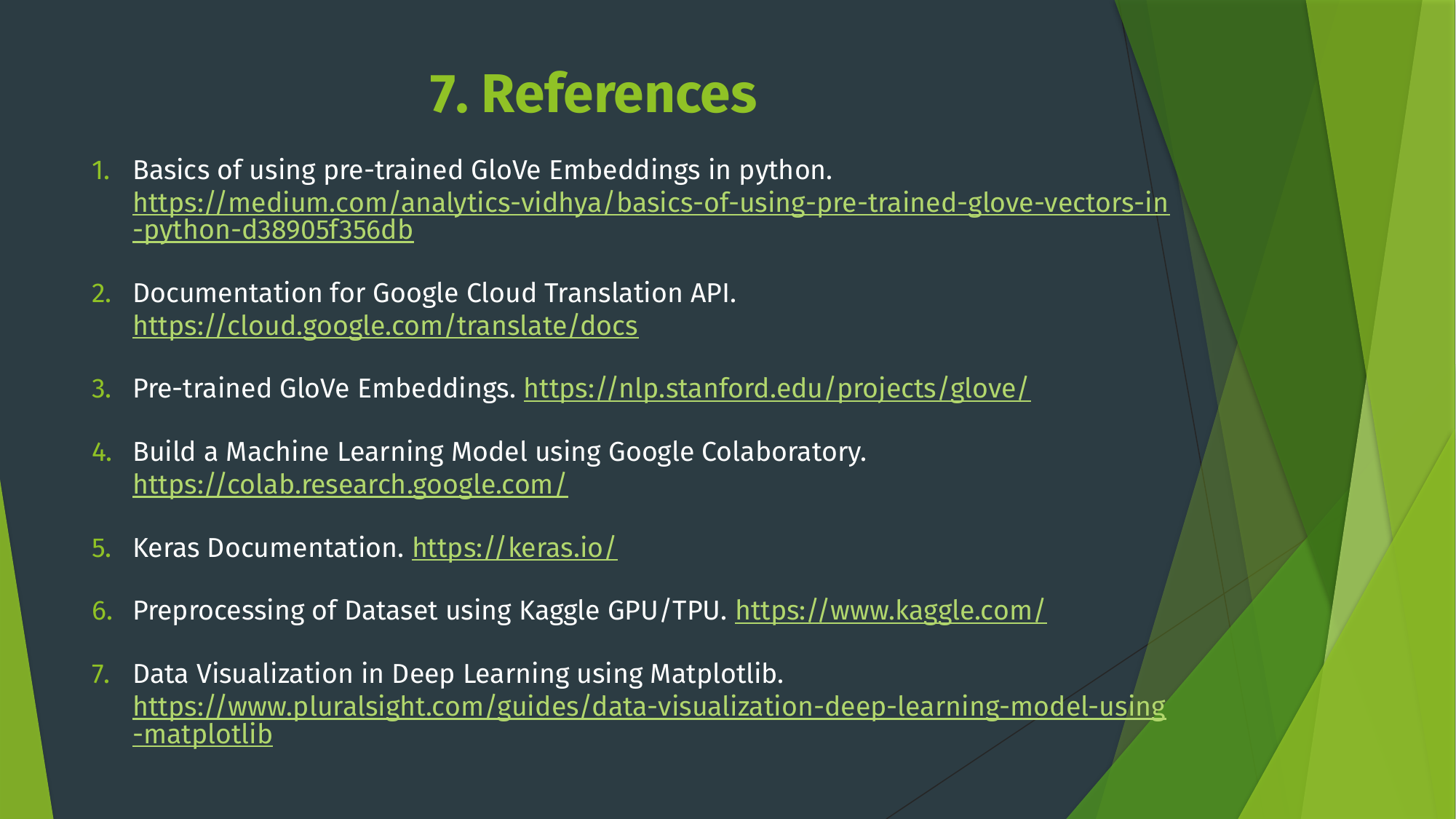

# 7. References
Basics of using pre-trained GloVe Embeddings in python. https://medium.com/analytics-vidhya/basics-of-using-pre-trained-glove-vectors-in-python-d38905f356db
Documentation for Google Cloud Translation API. https://cloud.google.com/translate/docs
Pre-trained GloVe Embeddings. https://nlp.stanford.edu/projects/glove/
Build a Machine Learning Model using Google Colaboratory. https://colab.research.google.com/
Keras Documentation. https://keras.io/
Preprocessing of Dataset using Kaggle GPU/TPU. https://www.kaggle.com/
Data Visualization in Deep Learning using Matplotlib. https://www.pluralsight.com/guides/data-visualization-deep-learning-model-using-matplotlib